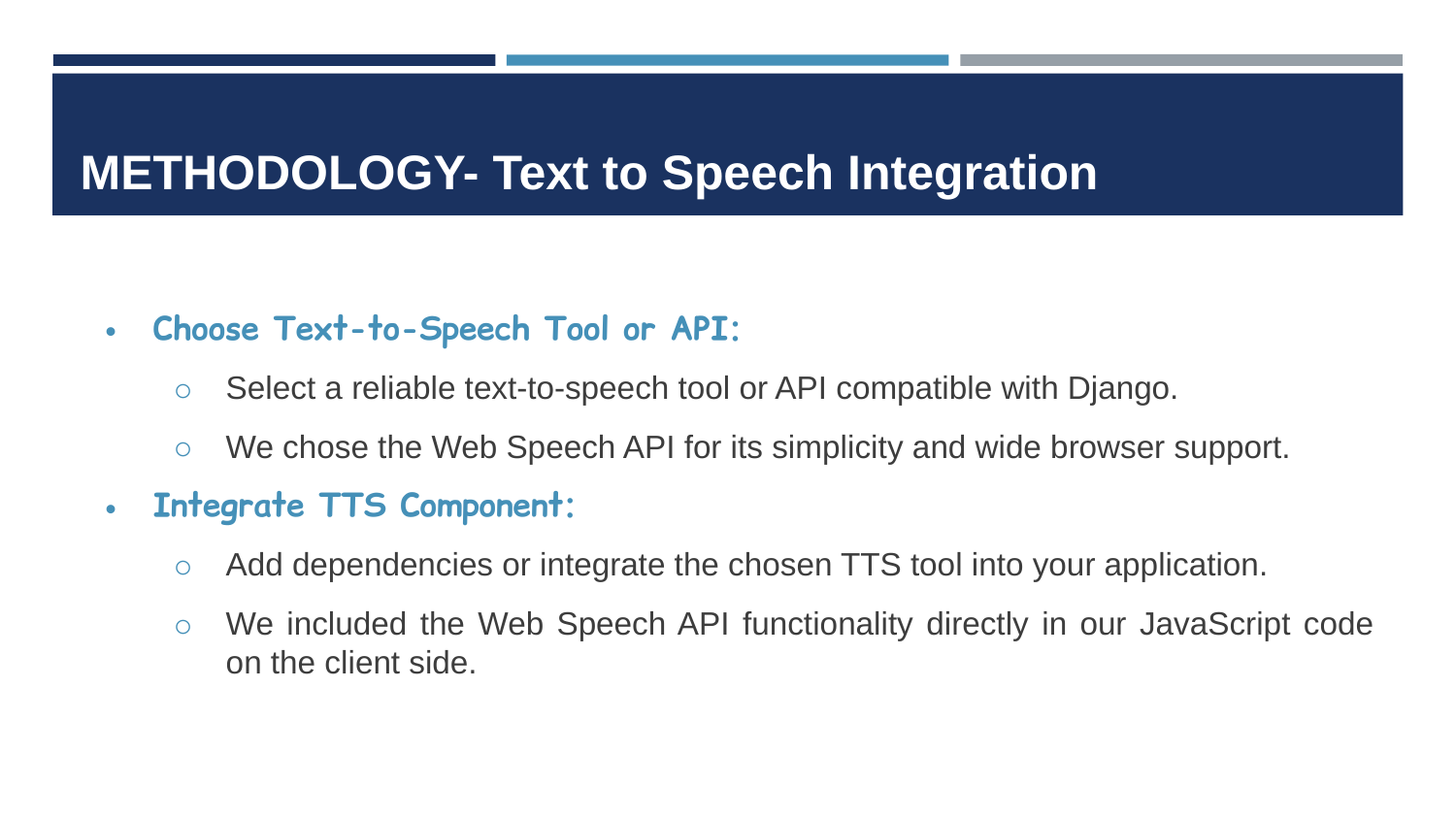

# METHODOLOGY- Text to Speech Integration
Choose Text-to-Speech Tool or API:
Select a reliable text-to-speech tool or API compatible with Django.
We chose the Web Speech API for its simplicity and wide browser support.
Integrate TTS Component:
Add dependencies or integrate the chosen TTS tool into your application.
We included the Web Speech API functionality directly in our JavaScript code on the client side.